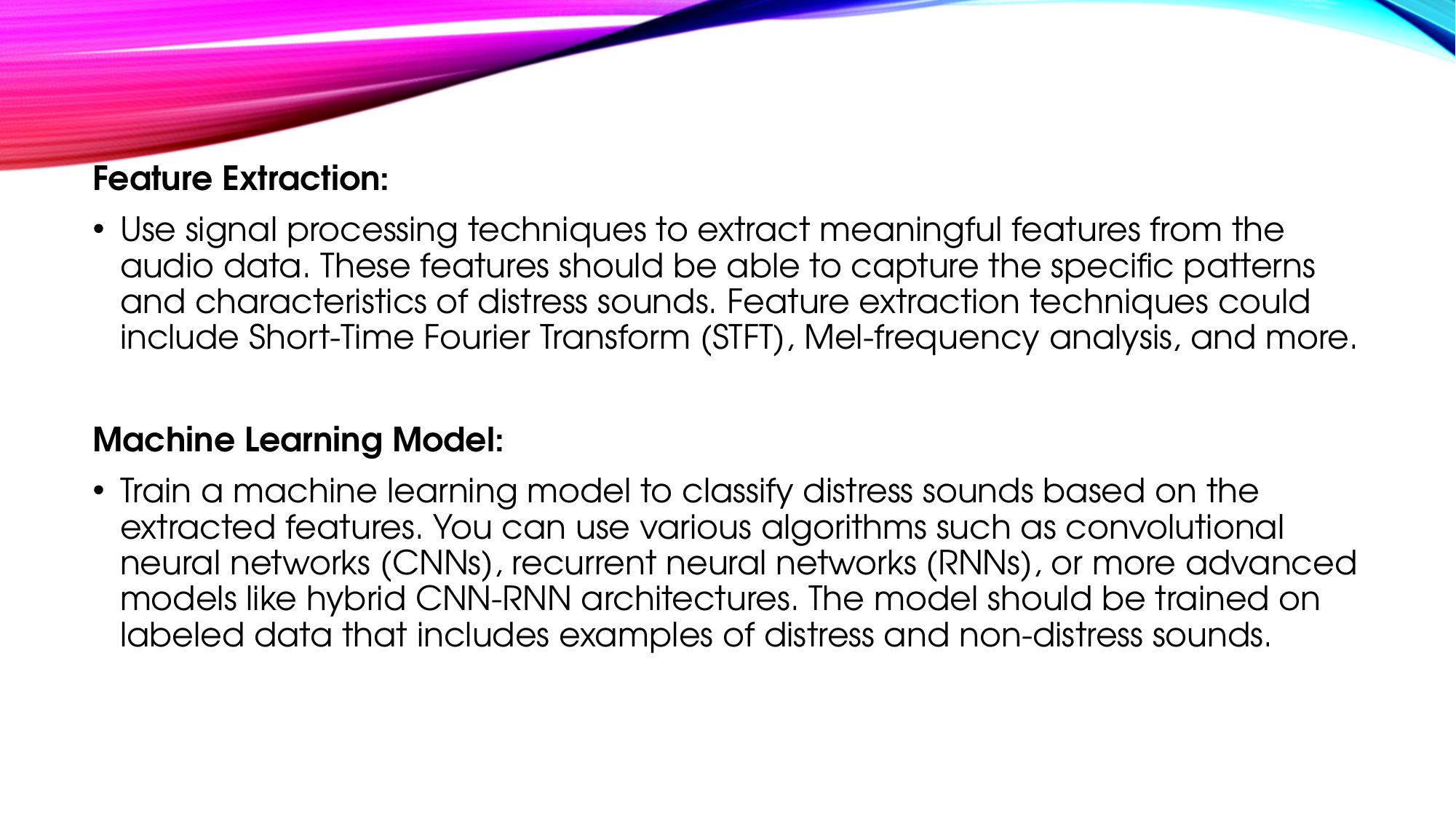

#
Feature Extraction:
Use signal processing techniques to extract meaningful features from the audio data. These features should be able to capture the specific patterns and characteristics of distress sounds. Feature extraction techniques could include Short-Time Fourier Transform (STFT), Mel-frequency analysis, and more.

Machine Learning Model:
Train a machine learning model to classify distress sounds based on the extracted features. You can use various algorithms such as convolutional neural networks (CNNs), recurrent neural networks (RNNs), or more advanced models like hybrid CNN-RNN architectures. The model should be trained on labeled data that includes examples of distress and non-distress sounds.